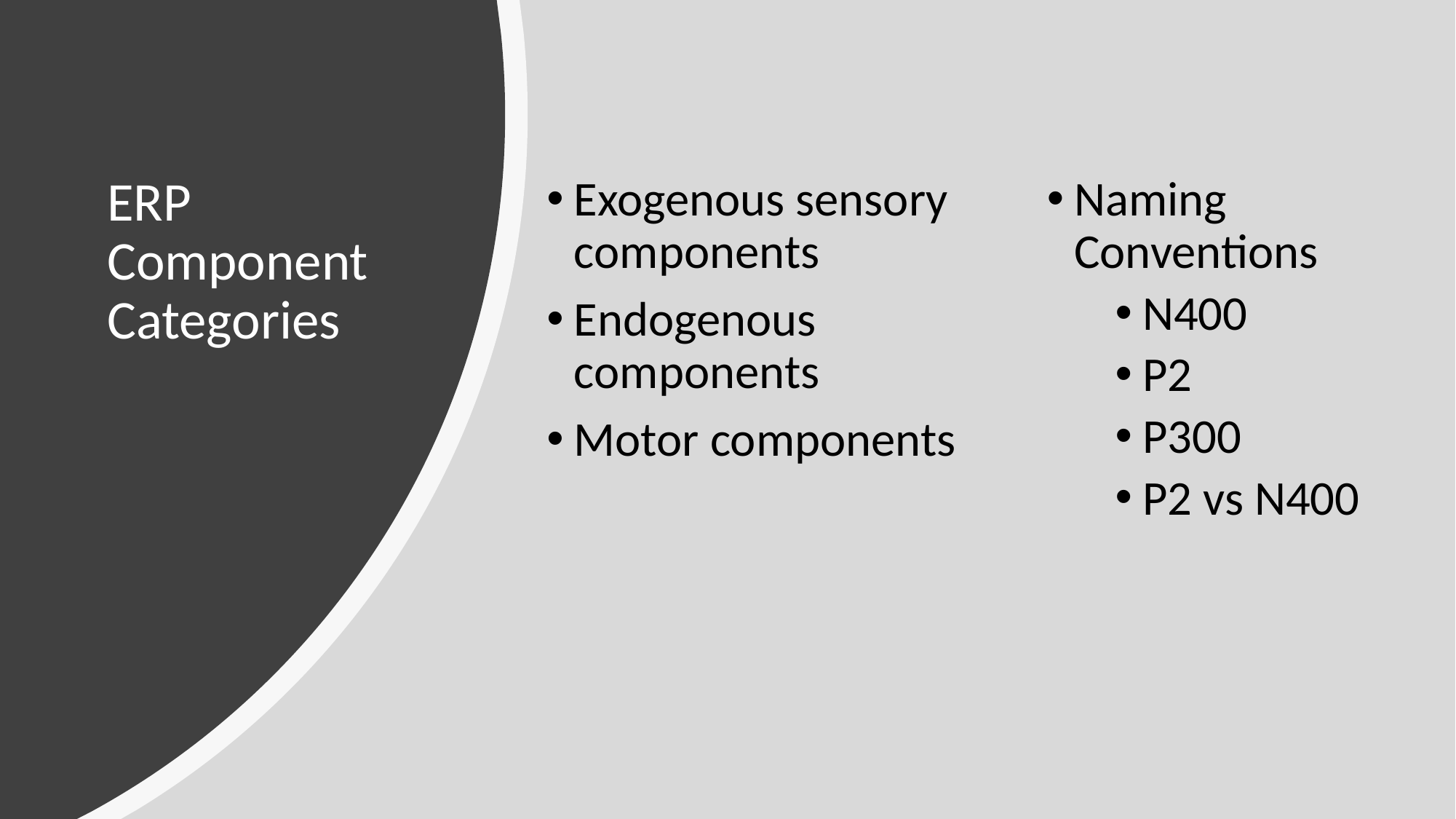

# ERP Component Categories
Exogenous sensory components
Endogenous components
Motor components

Naming Conventions
N400
P2
P300
P2 vs N400